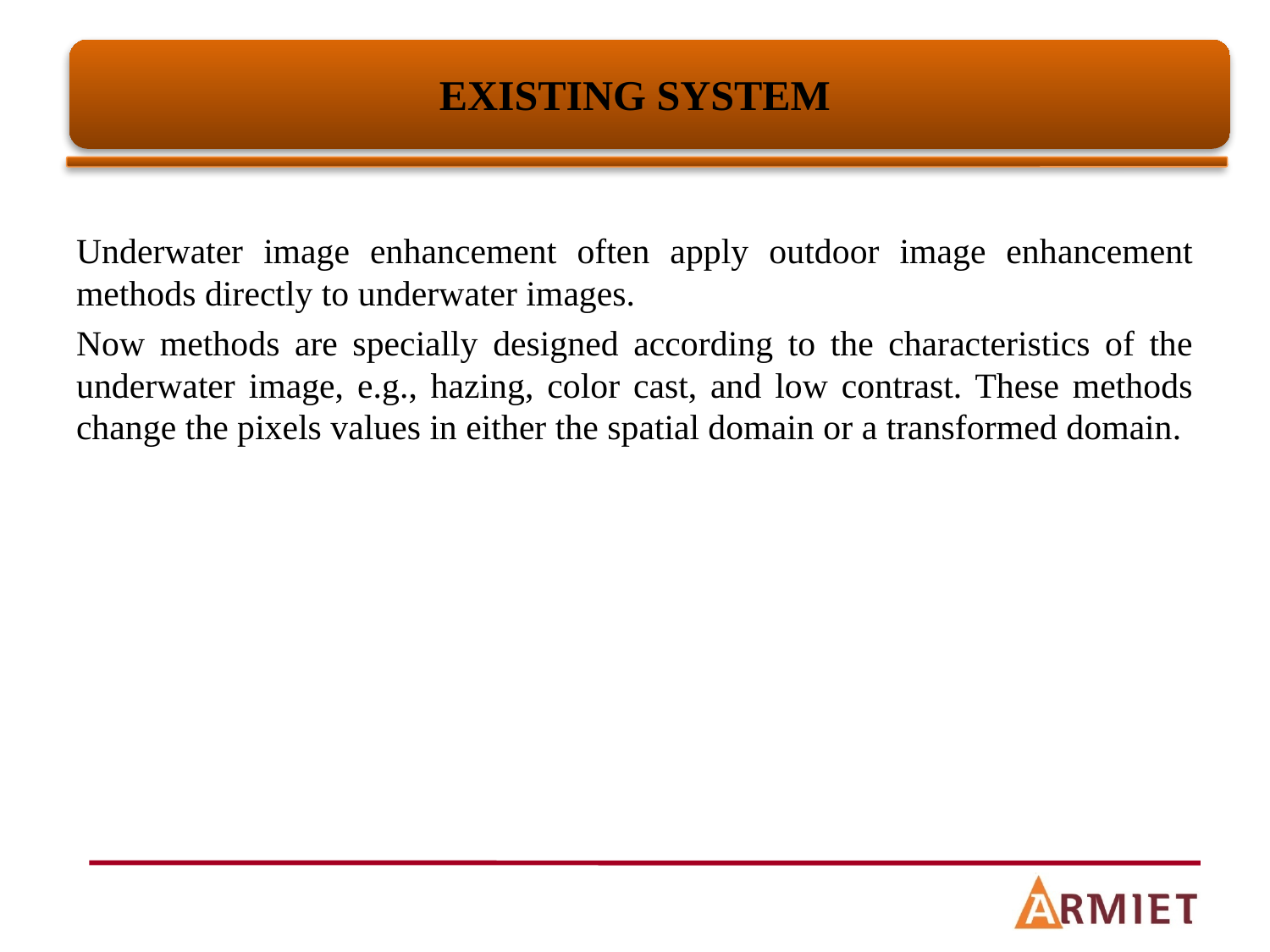

# EXISTING SYSTEM
Underwater image enhancement often apply outdoor image enhancement methods directly to underwater images.
Now methods are specially designed according to the characteristics of the underwater image, e.g., hazing, color cast, and low contrast. These methods change the pixels values in either the spatial domain or a transformed domain.